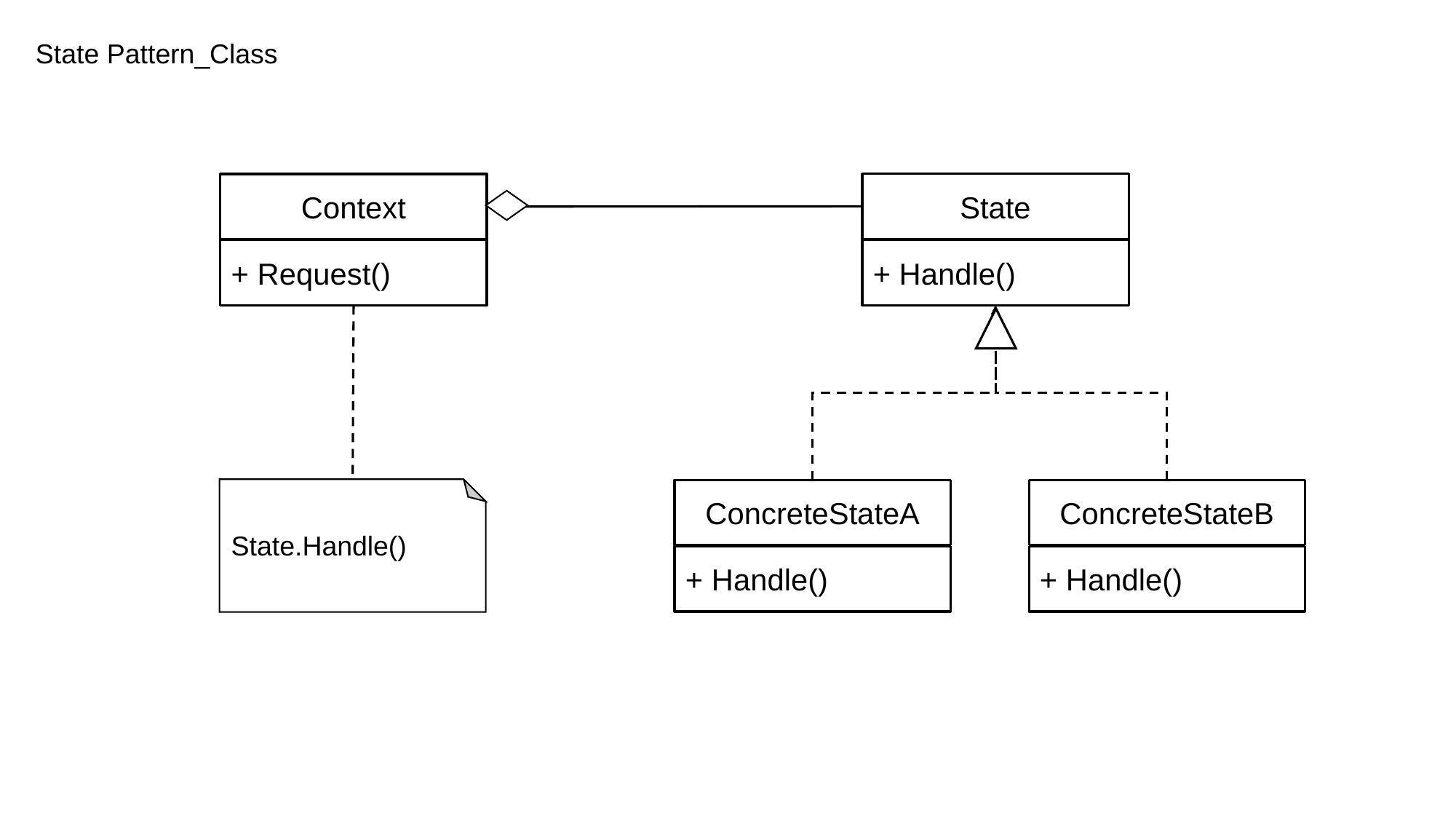

State Pattern_Class

State

+ Handle()

Context

+ Request()

ConcreteStateA

+ Handle()

ConcreteStateB

+ Handle()

State.Handle()